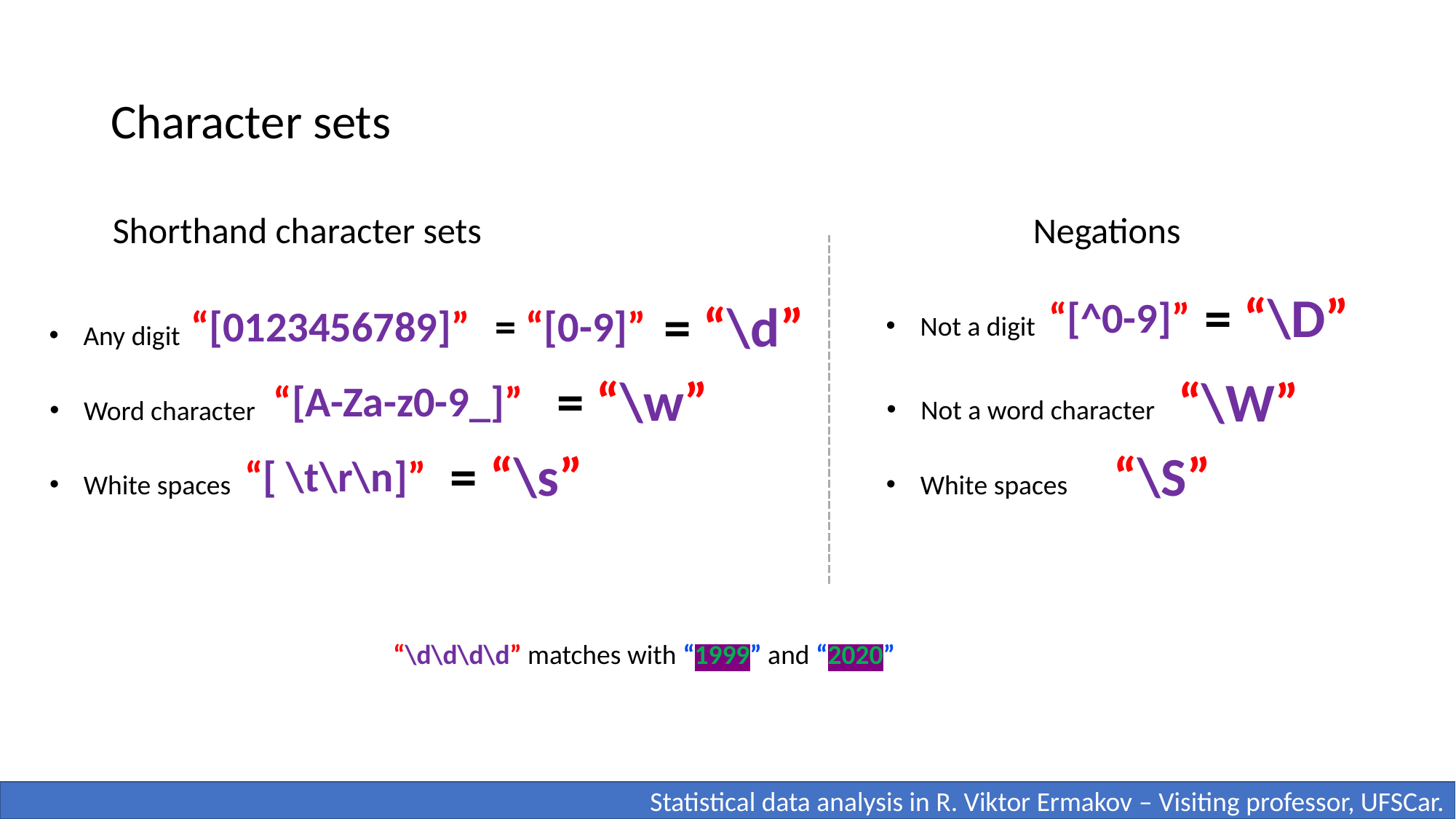

# Character sets
Negations
Shorthand character sets
= “\D”
“[^0-9]”
= “\d”
“[0123456789]”
= “[0-9]”
Not a digit
Any digit
= “\w”
“\W”
“[A-Za-z0-9_]”
Not a word character
Word character
“\S”
= “\s”
“[ \t\r\n]”
White spaces
White spaces
“\d\d\d\d” matches with “1999” and “2020”
 Statistical data analysis in R. Viktor Ermakov – Visiting professor, UFSCar.